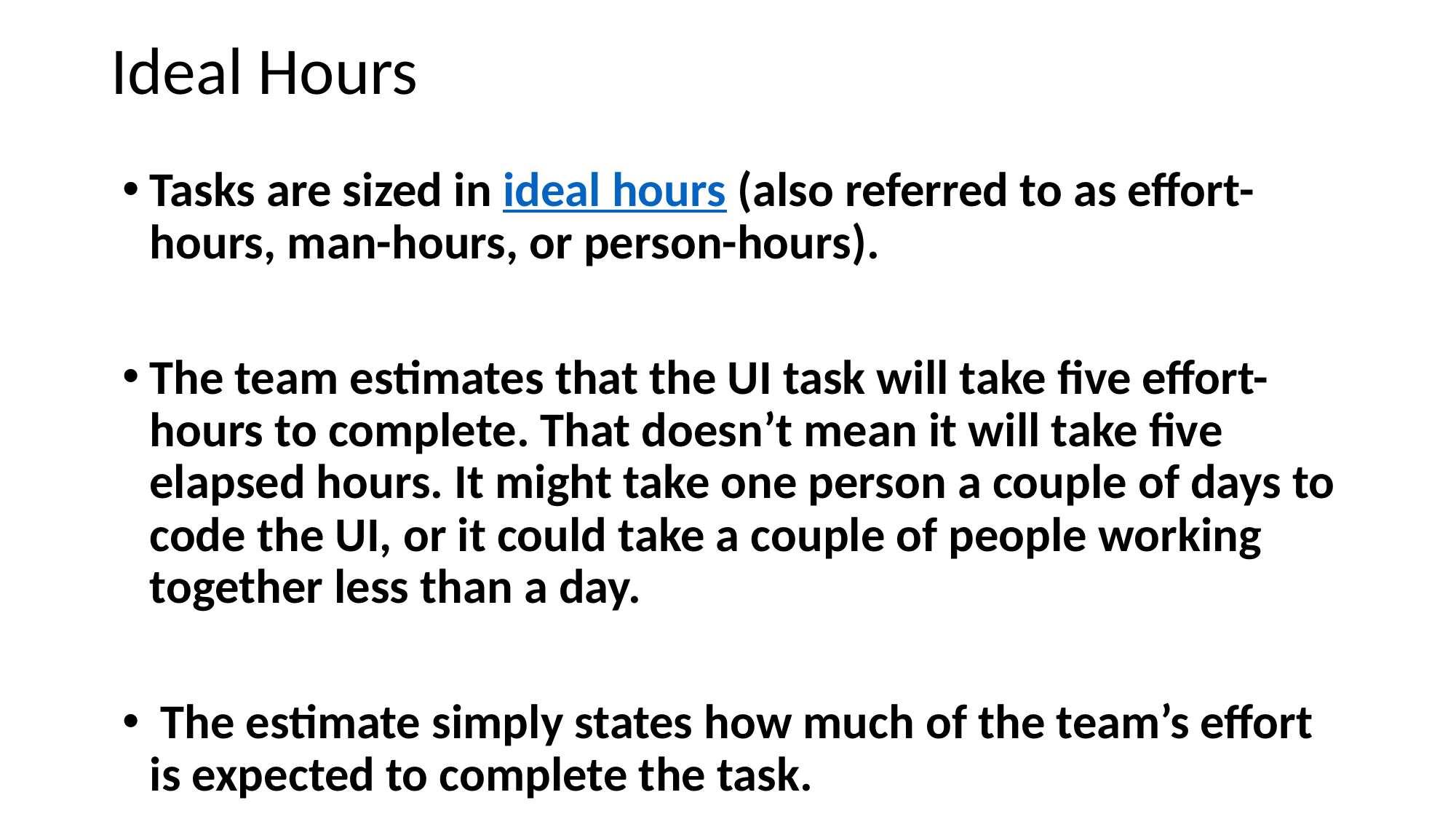

# Ideal Hours
Tasks are sized in ideal hours (also referred to as effort-hours, man-hours, or person-hours).

The team estimates that the UI task will take five effort-hours to complete. That doesn’t mean it will take five elapsed hours. It might take one person a couple of days to code the UI, or it could take a couple of people working together less than a day.

 The estimate simply states how much of the team’s effort is expected to complete the task.